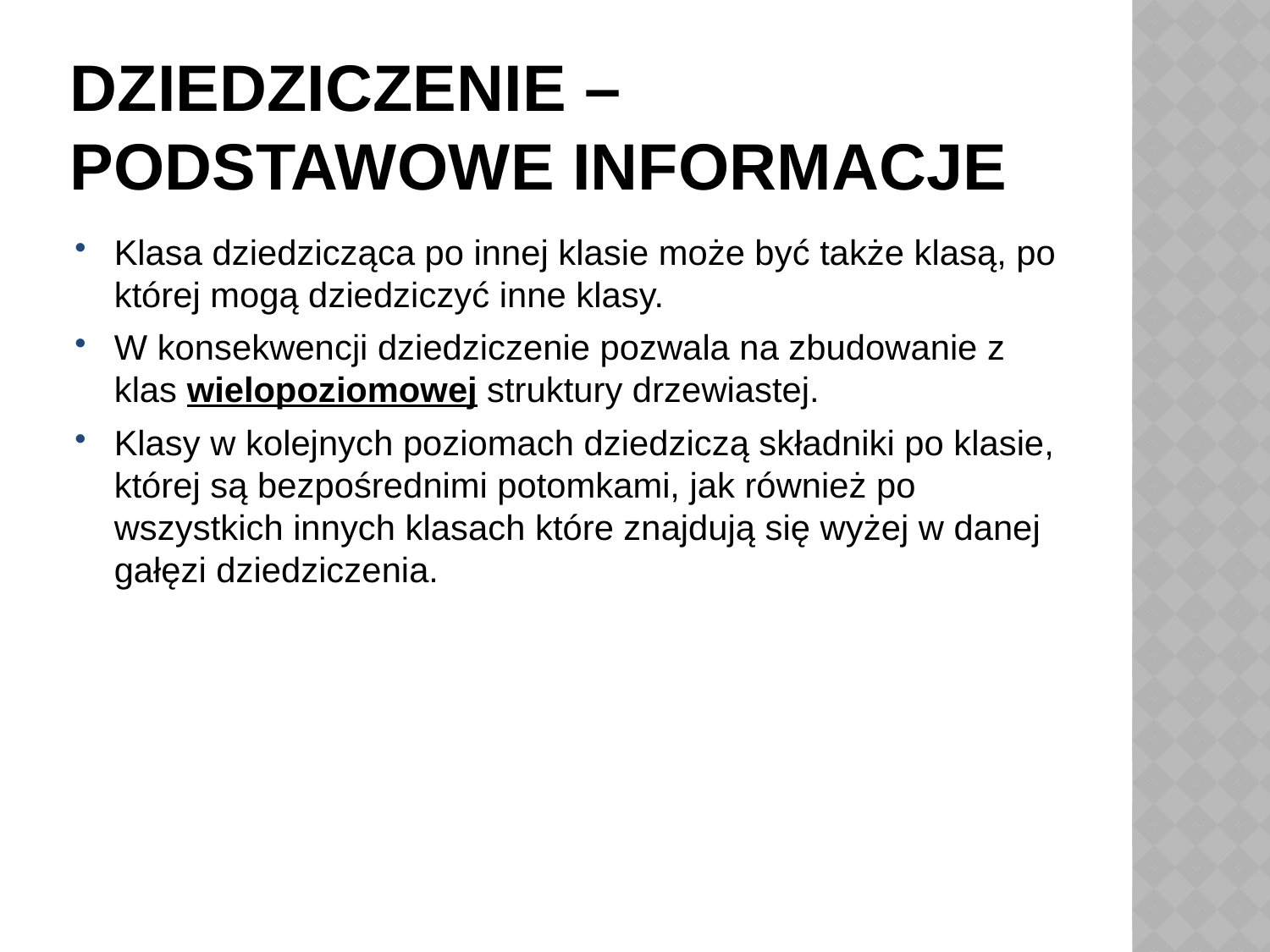

# Dziedziczenie – podstawowe informacje
Klasa dziedzicząca po innej klasie może być także klasą, po której mogą dziedziczyć inne klasy.
W konsekwencji dziedziczenie pozwala na zbudowanie z klas wielopoziomowej struktury drzewiastej.
Klasy w kolejnych poziomach dziedziczą składniki po klasie, której są bezpośrednimi potomkami, jak również po wszystkich innych klasach które znajdują się wyżej w danej gałęzi dziedziczenia.